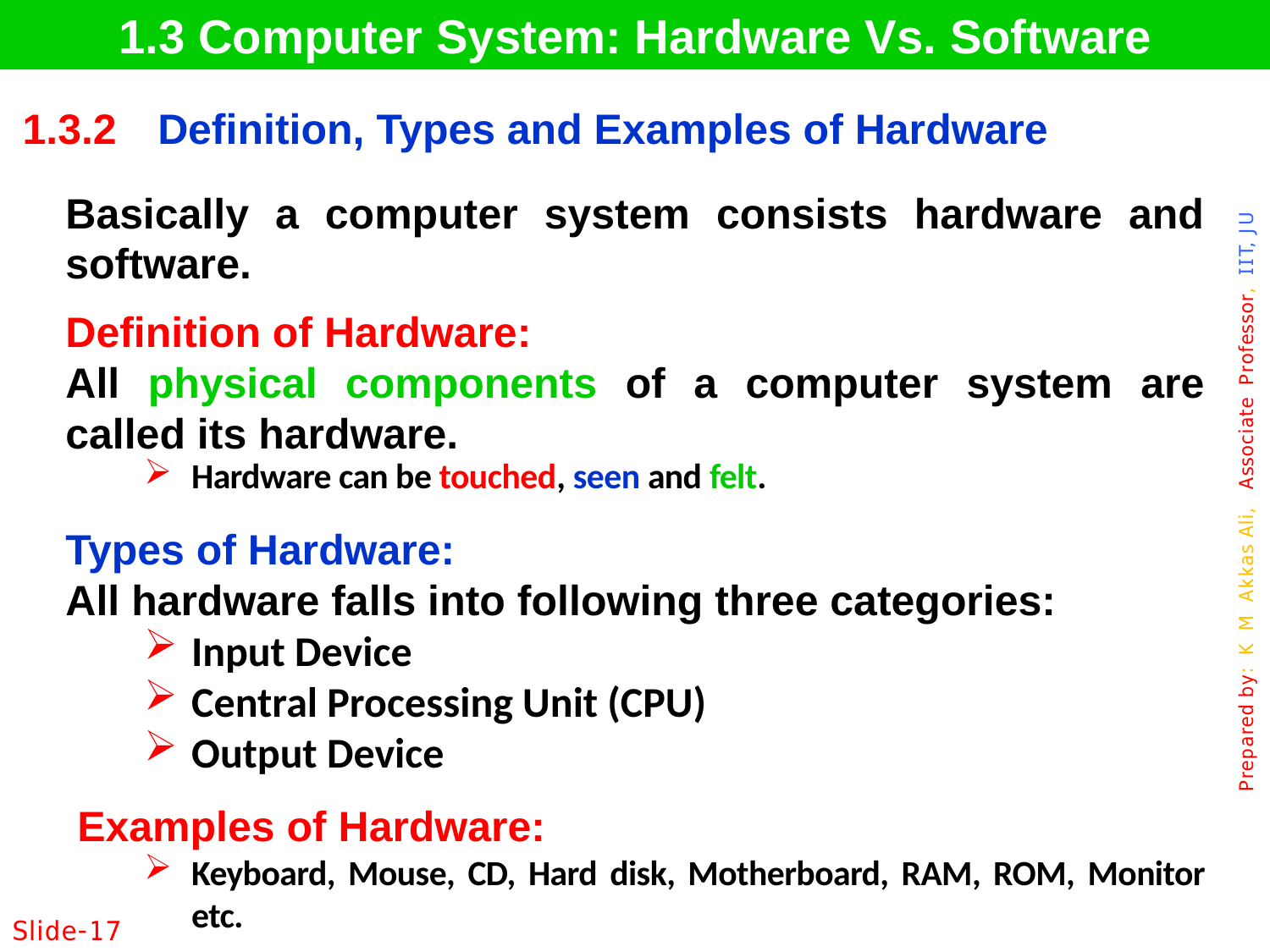

1.3 Computer System: Hardware Vs. Software

| 1.3.2 | Definition, Types and Examples of Hardware |
| --- | --- |
Basically a computer system consists hardware and software.

Definition of Hardware:
All physical components of a computer system are called its hardware.
Hardware can be touched, seen and felt.

Types of Hardware:
All hardware falls into following three categories:
Input Device
Central Processing Unit (CPU)
Output Device

 Examples of Hardware:
Keyboard, Mouse, CD, Hard disk, Motherboard, RAM, ROM, Monitor etc.
Slide-17